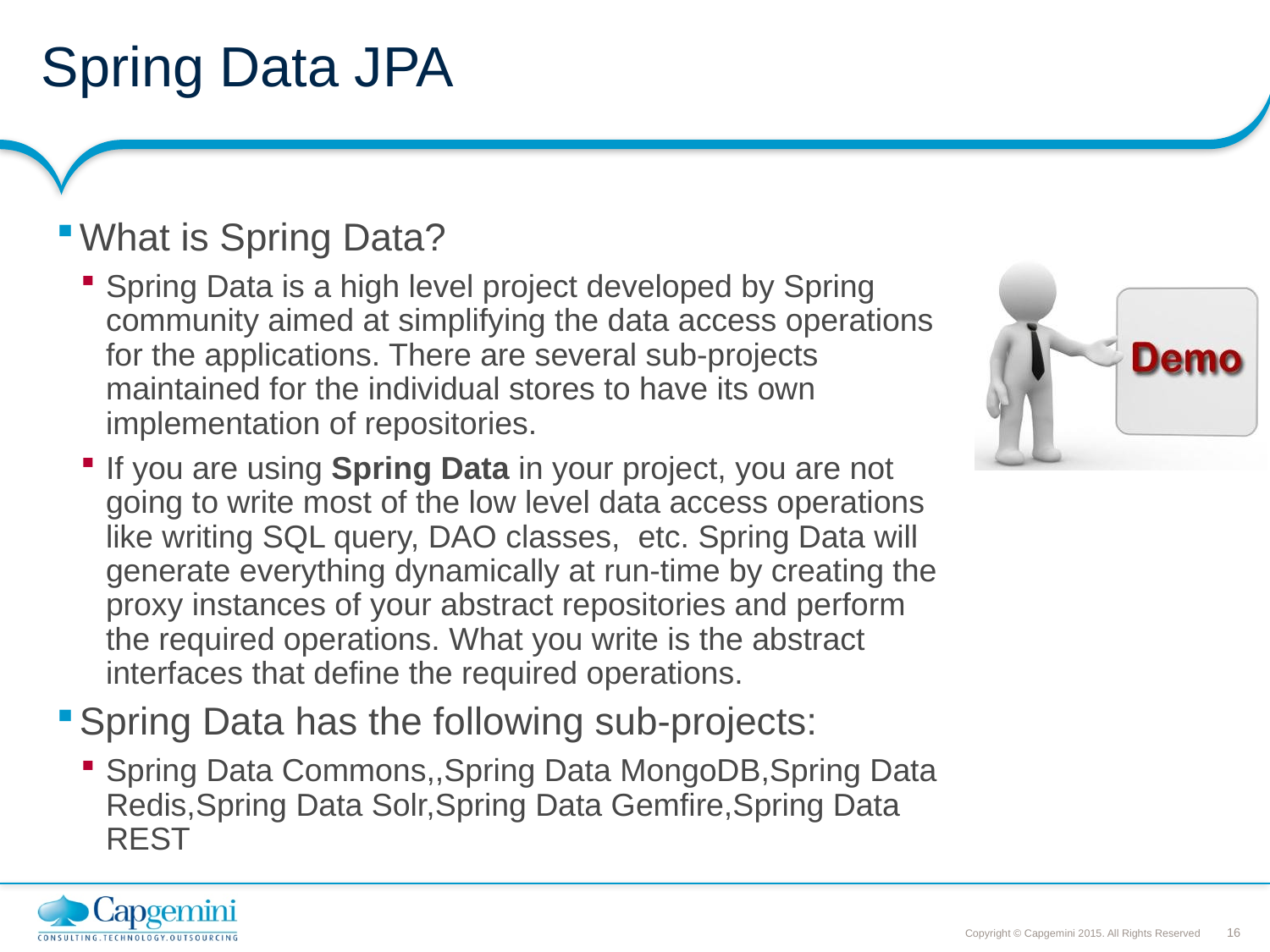

# Spring Data JPA
What is Spring Data?
Spring Data is a high level project developed by Spring community aimed at simplifying the data access operations for the applications. There are several sub-projects maintained for the individual stores to have its own implementation of repositories.
If you are using Spring Data in your project, you are not going to write most of the low level data access operations like writing SQL query, DAO classes,  etc. Spring Data will generate everything dynamically at run-time by creating the proxy instances of your abstract repositories and perform the required operations. What you write is the abstract interfaces that define the required operations.
Spring Data has the following sub-projects:
Spring Data Commons,,Spring Data MongoDB,Spring Data Redis,Spring Data Solr,Spring Data Gemfire,Spring Data REST